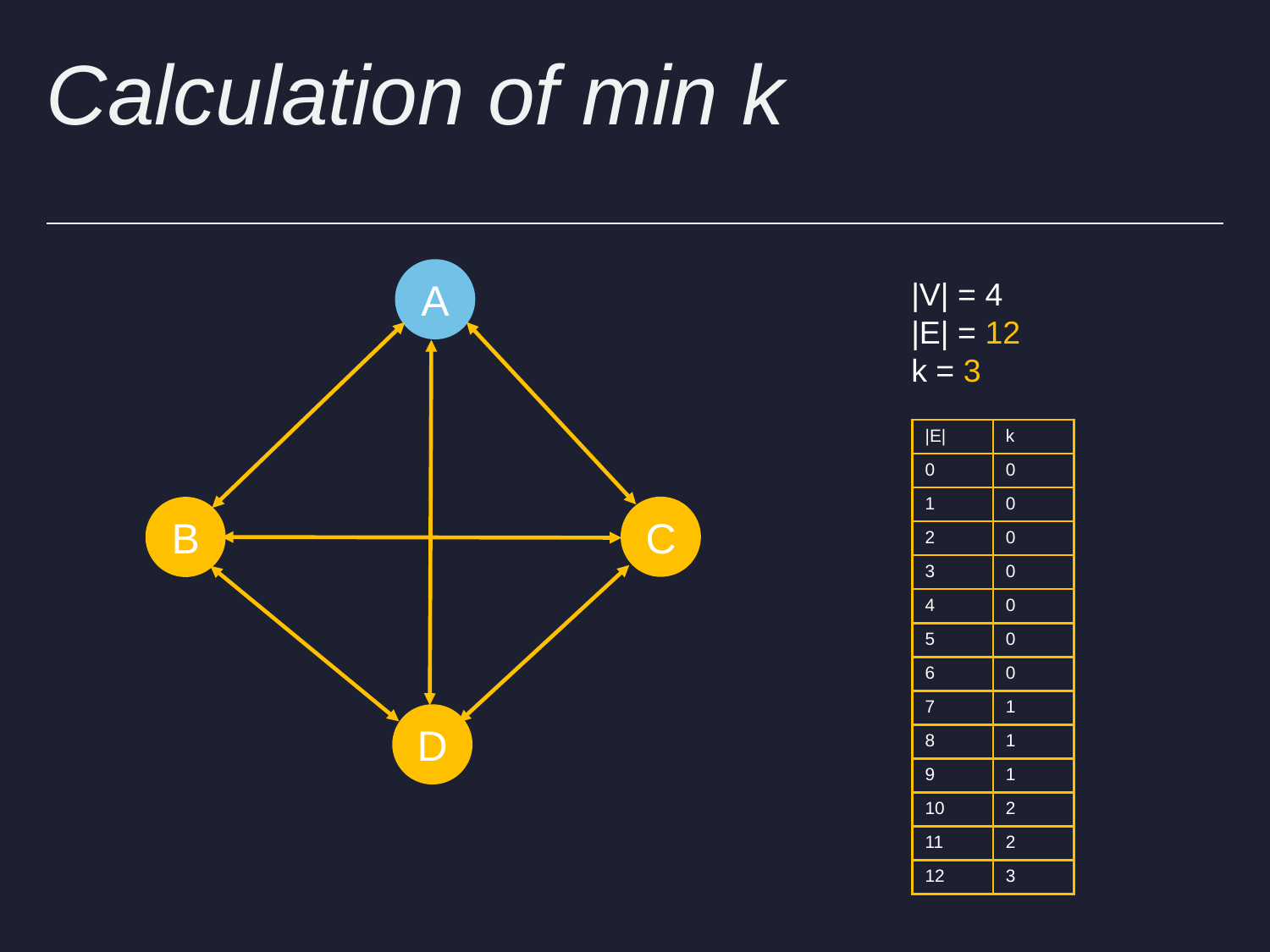

# Calculation of min k

A
|V| = 4
|E| = 12
k = 3
| |E| | k |
| --- | --- |
| 0 | 0 |
| 1 | 0 |
| 2 | 0 |
| 3 | 0 |
| 4 | 0 |
| 5 | 0 |
| 6 | 0 |
| 7 | 1 |
| 8 | 1 |
| 9 | 1 |
| 10 | 2 |
| 11 | 2 |
| 12 | 3 |
C
B
D